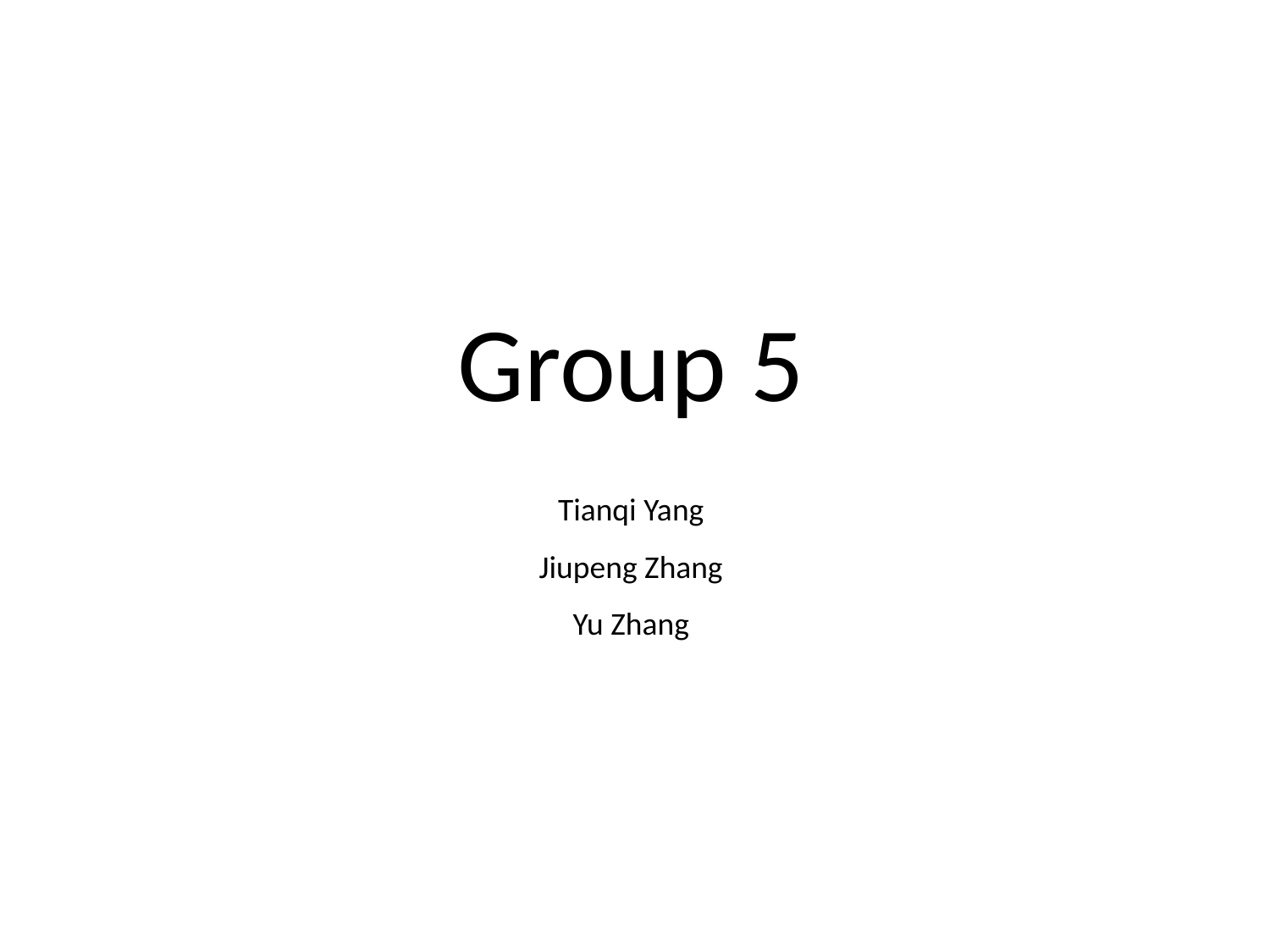

# Group 5
Tianqi Yang
Jiupeng Zhang
Yu Zhang